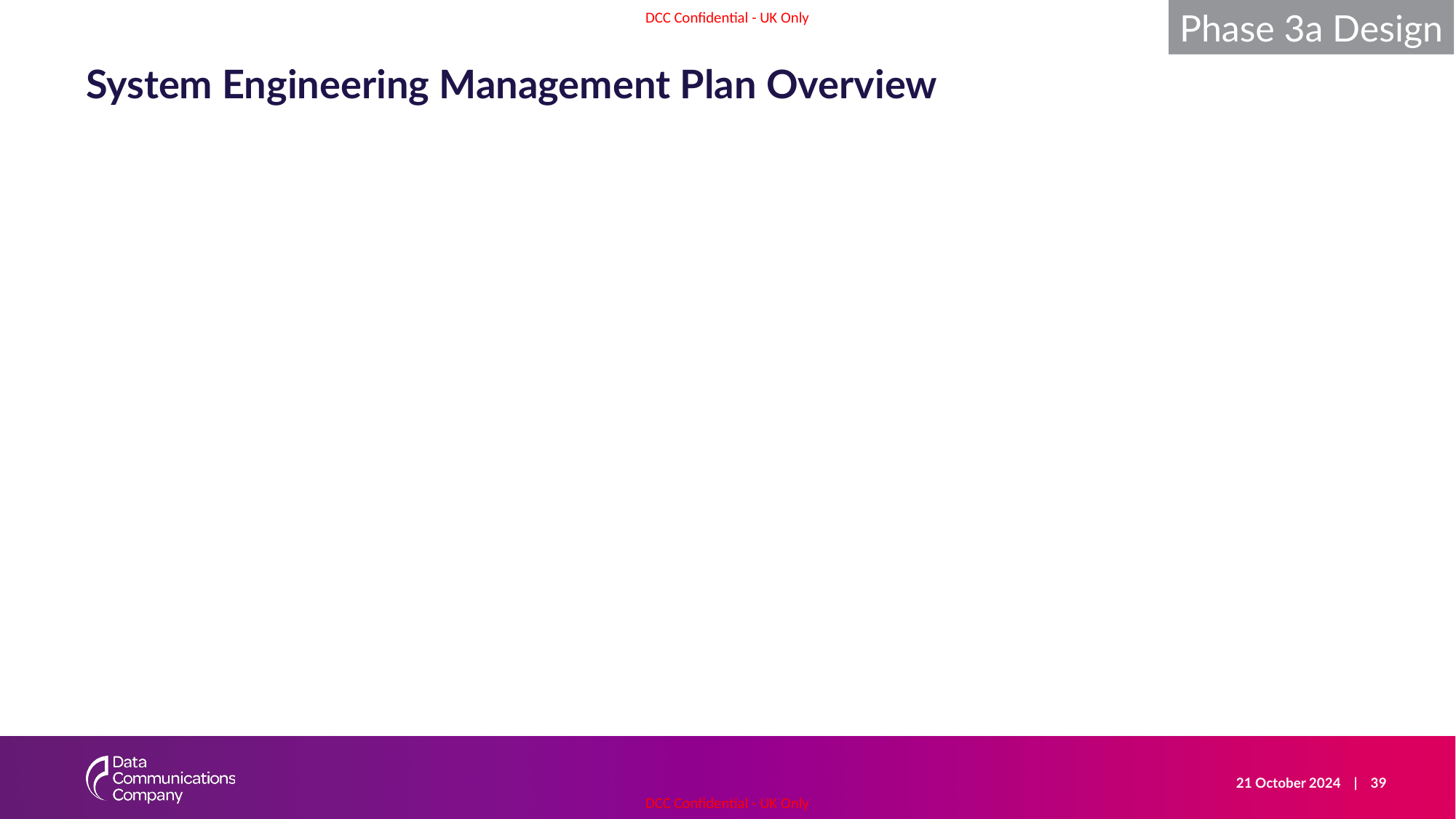

Phase 3a Design
# System Engineering Management Plan Overview